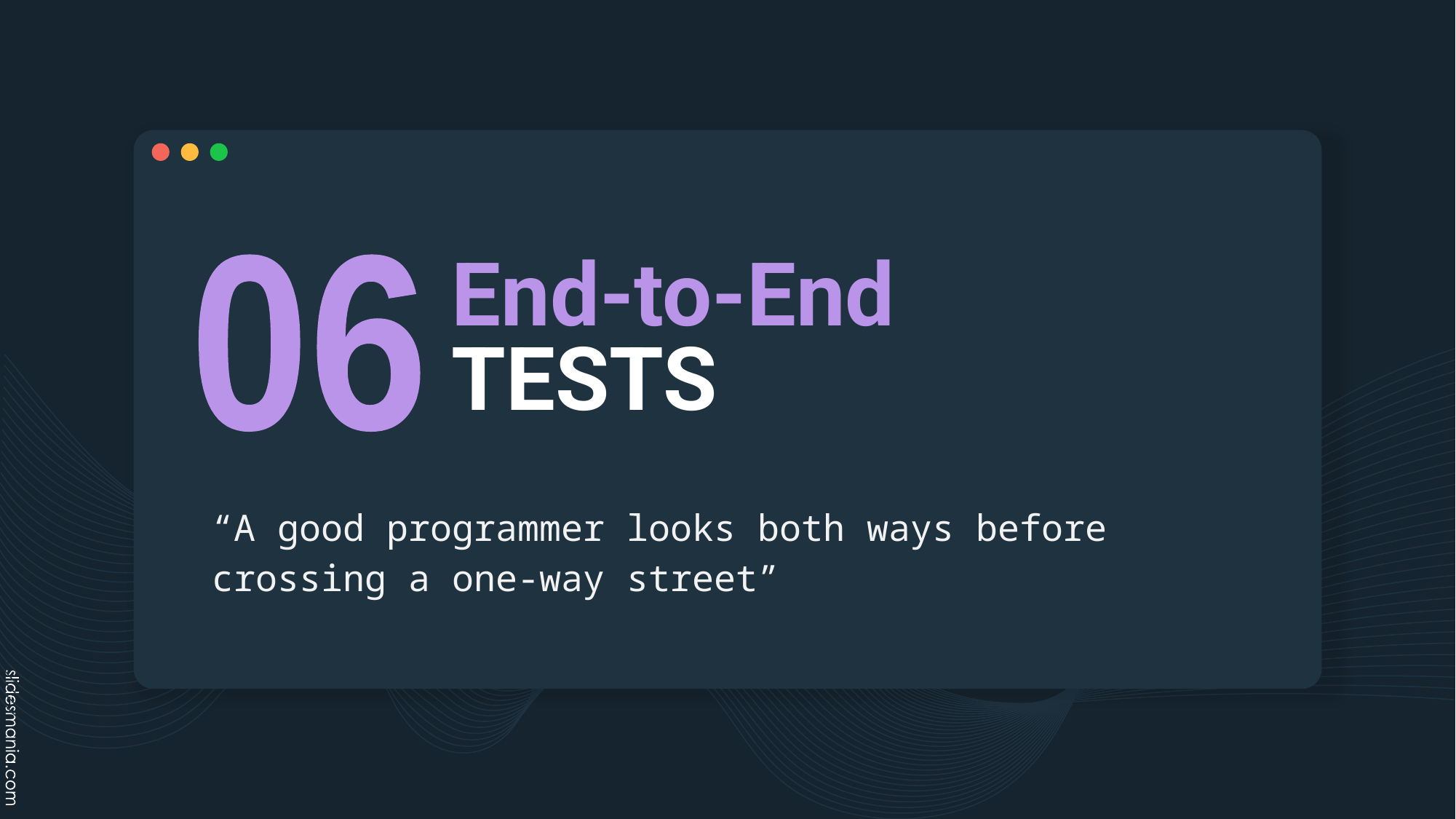

# End-to-End TESTS
06
“A good programmer looks both ways before crossing a one-way street”